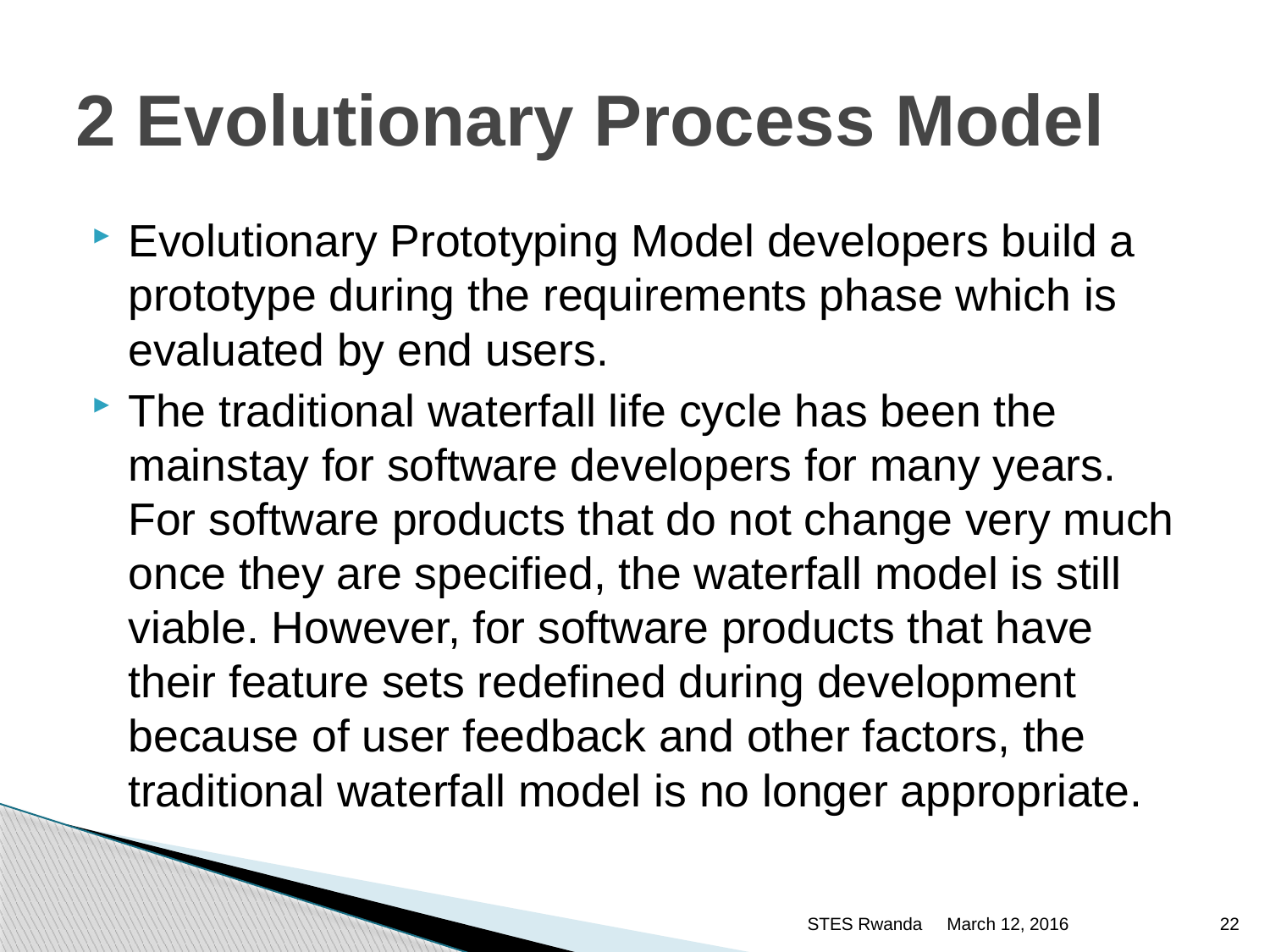

# 2 Evolutionary Process Model
Evolutionary Prototyping Model developers build a prototype during the requirements phase which is evaluated by end users.
The traditional waterfall life cycle has been the mainstay for software developers for many years. For software products that do not change very much once they are specified, the waterfall model is still viable. However, for software products that have their feature sets redefined during development because of user feedback and other factors, the traditional waterfall model is no longer appropriate.

STES Rwanda
March 12, 2016
22